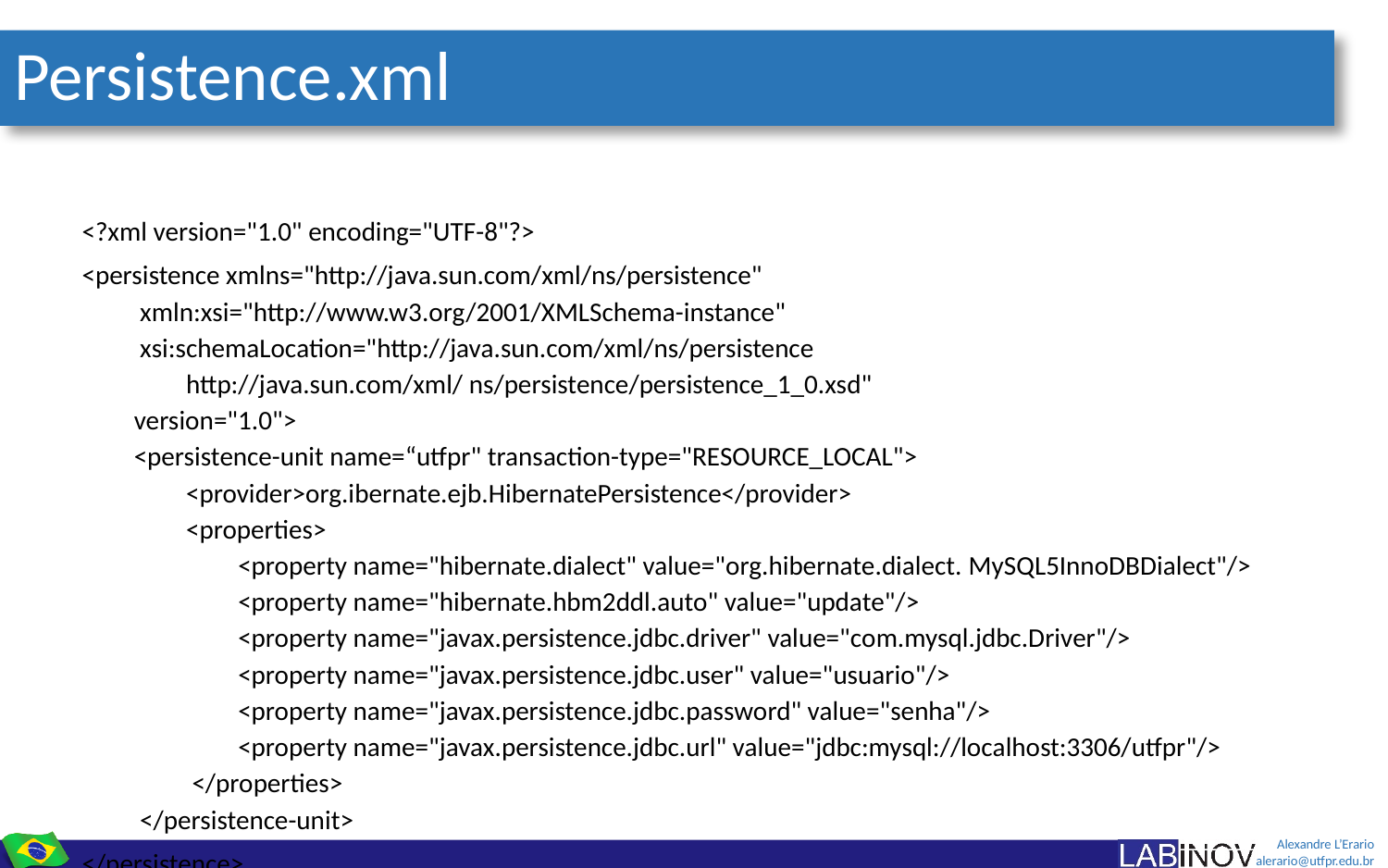

# Persistence.xml
<?xml version="1.0" encoding="UTF-8"?>
<persistence xmlns="http://java.sun.com/xml/ns/persistence"
 xmln:xsi="http://www.w3.org/2001/XMLSchema-instance"
 xsi:schemaLocation="http://java.sun.com/xml/ns/persistence
http://java.sun.com/xml/ ns/persistence/persistence_1_0.xsd"
version="1.0">
<persistence-unit name=“utfpr" transaction-type="RESOURCE_LOCAL">
<provider>org.ibernate.ejb.HibernatePersistence</provider>
<properties>
<property name="hibernate.dialect" value="org.hibernate.dialect. MySQL5InnoDBDialect"/>
<property name="hibernate.hbm2ddl.auto" value="update"/>
<property name="javax.persistence.jdbc.driver" value="com.mysql.jdbc.Driver"/>
<property name="javax.persistence.jdbc.user" value="usuario"/>
<property name="javax.persistence.jdbc.password" value="senha"/>
<property name="javax.persistence.jdbc.url" value="jdbc:mysql://localhost:3306/utfpr"/>
 </properties>
 </persistence-unit>
</persistence>